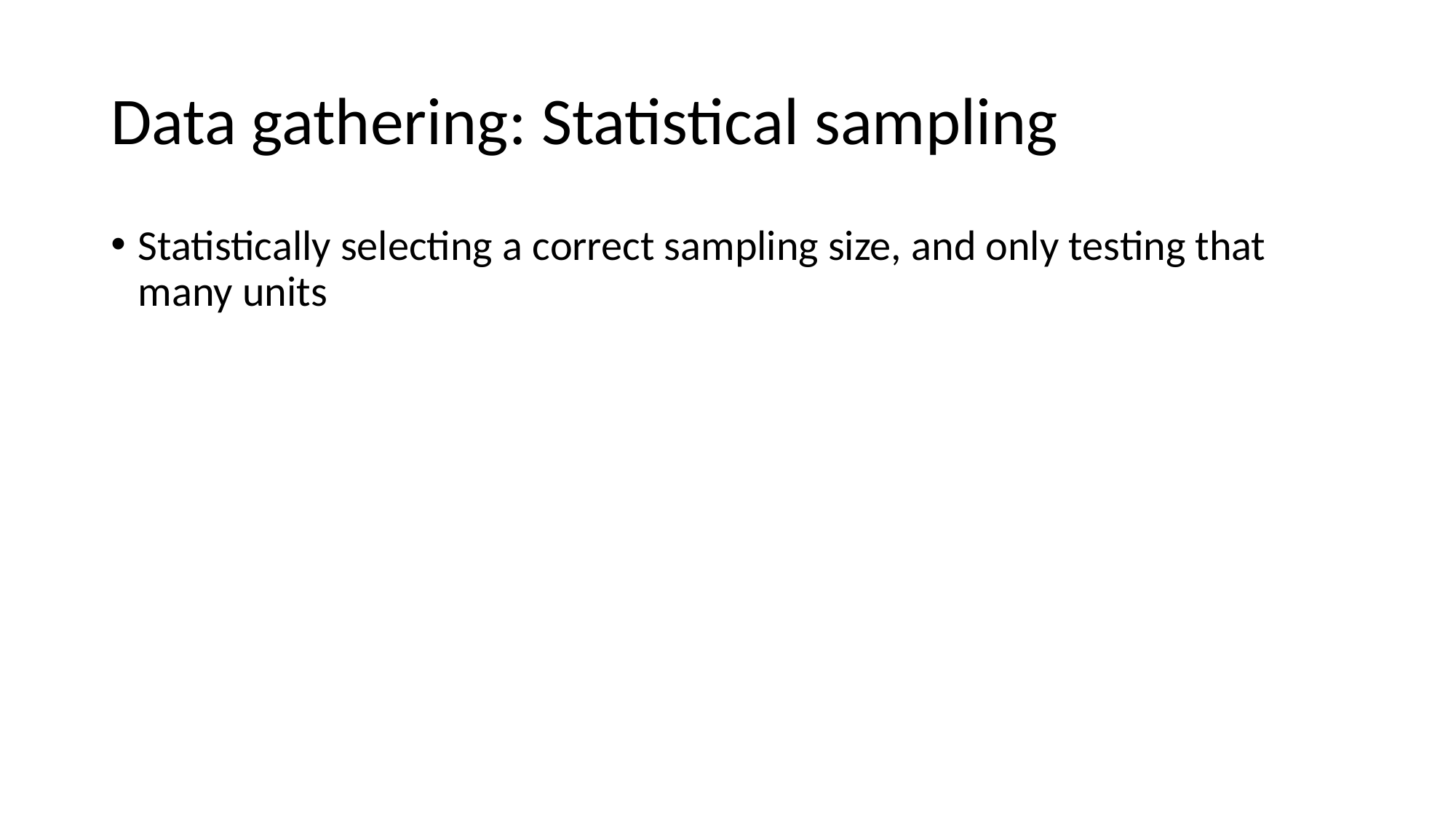

# Data gathering: Statistical sampling
Statistically selecting a correct sampling size, and only testing that many units
51